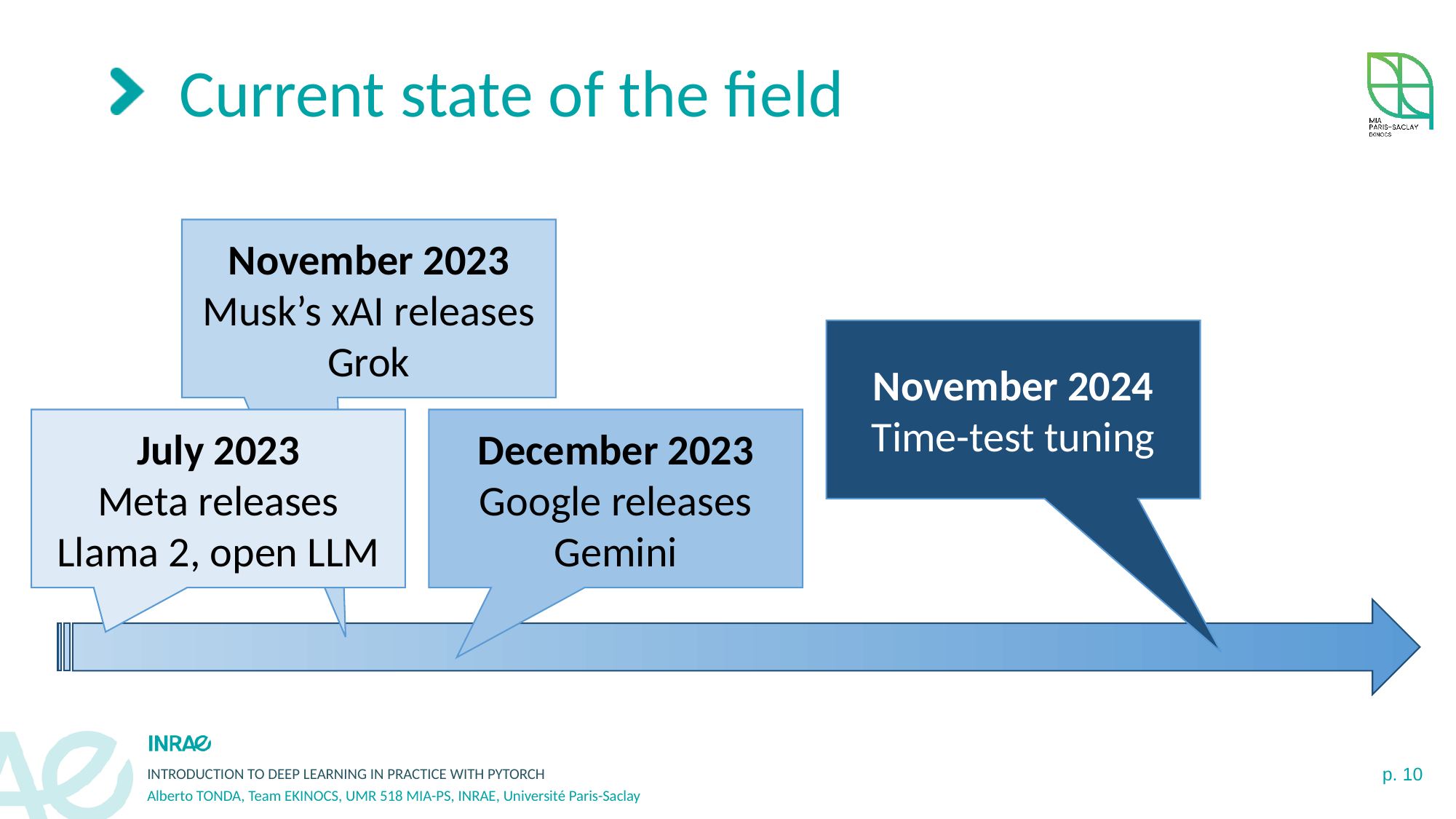

# Current state of the field
November 2023
Musk’s xAI releases Grok
November 2024
Time-test tuning
July 2023
Meta releases Llama 2, open LLM
December 2023
Google releases Gemini